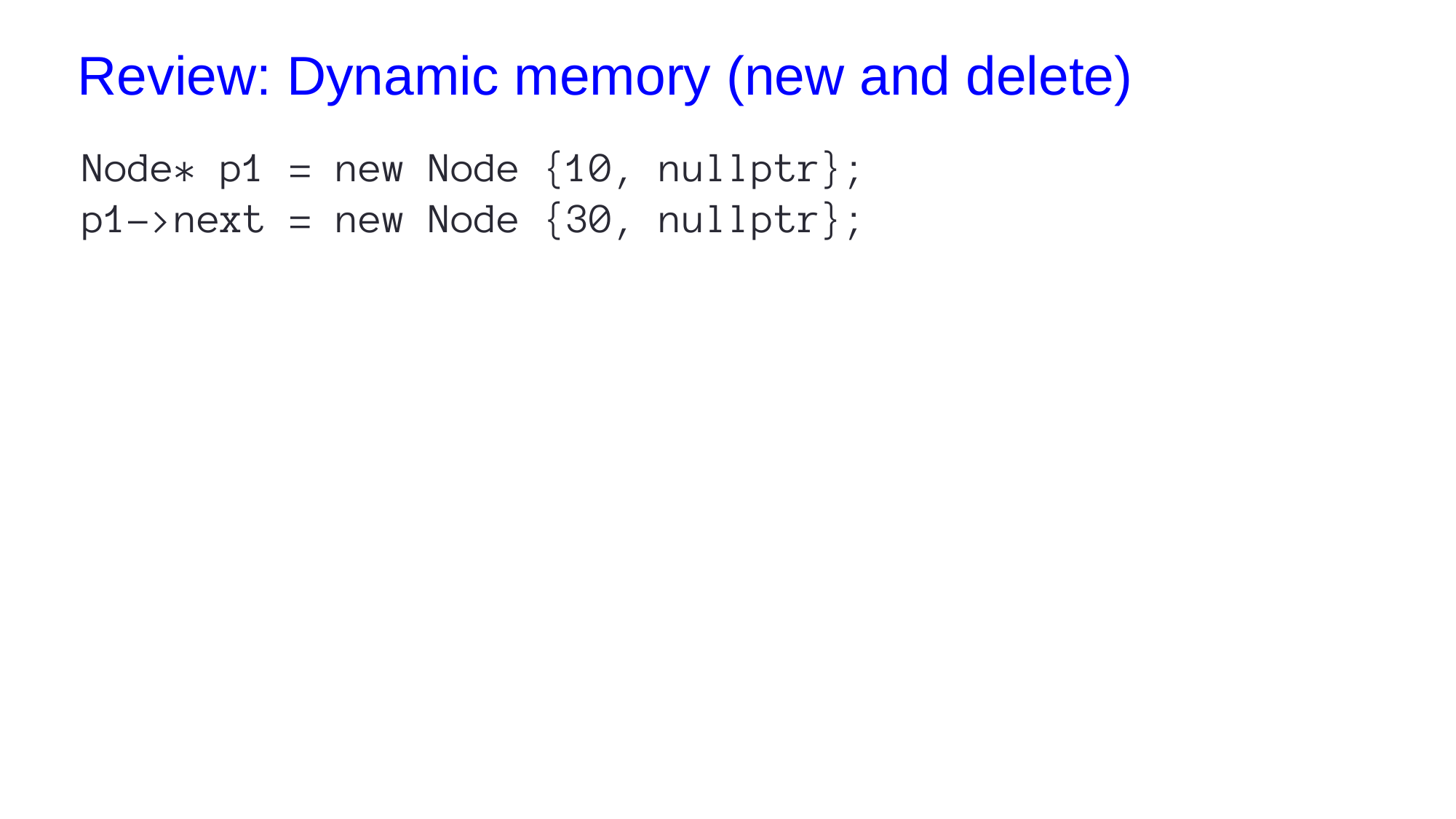

26
# Review: Dynamic memory (new and delete)
Node* p1 = new Node {10, nullptr};
p1->next = new Node {30, nullptr};